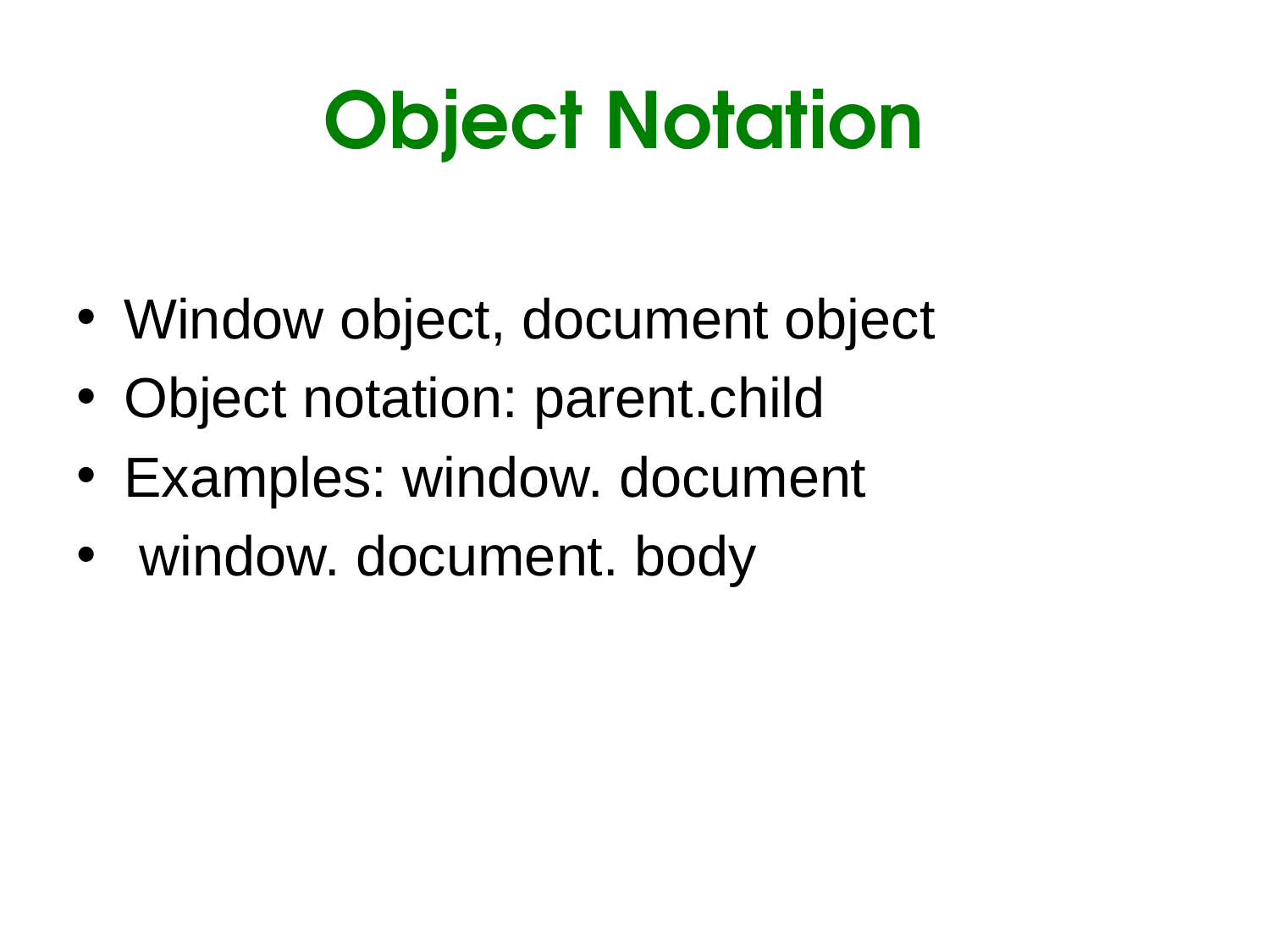

# Object Notation

Window object, document object
Object notation: parent.child
Examples: window. document
 window. document. body